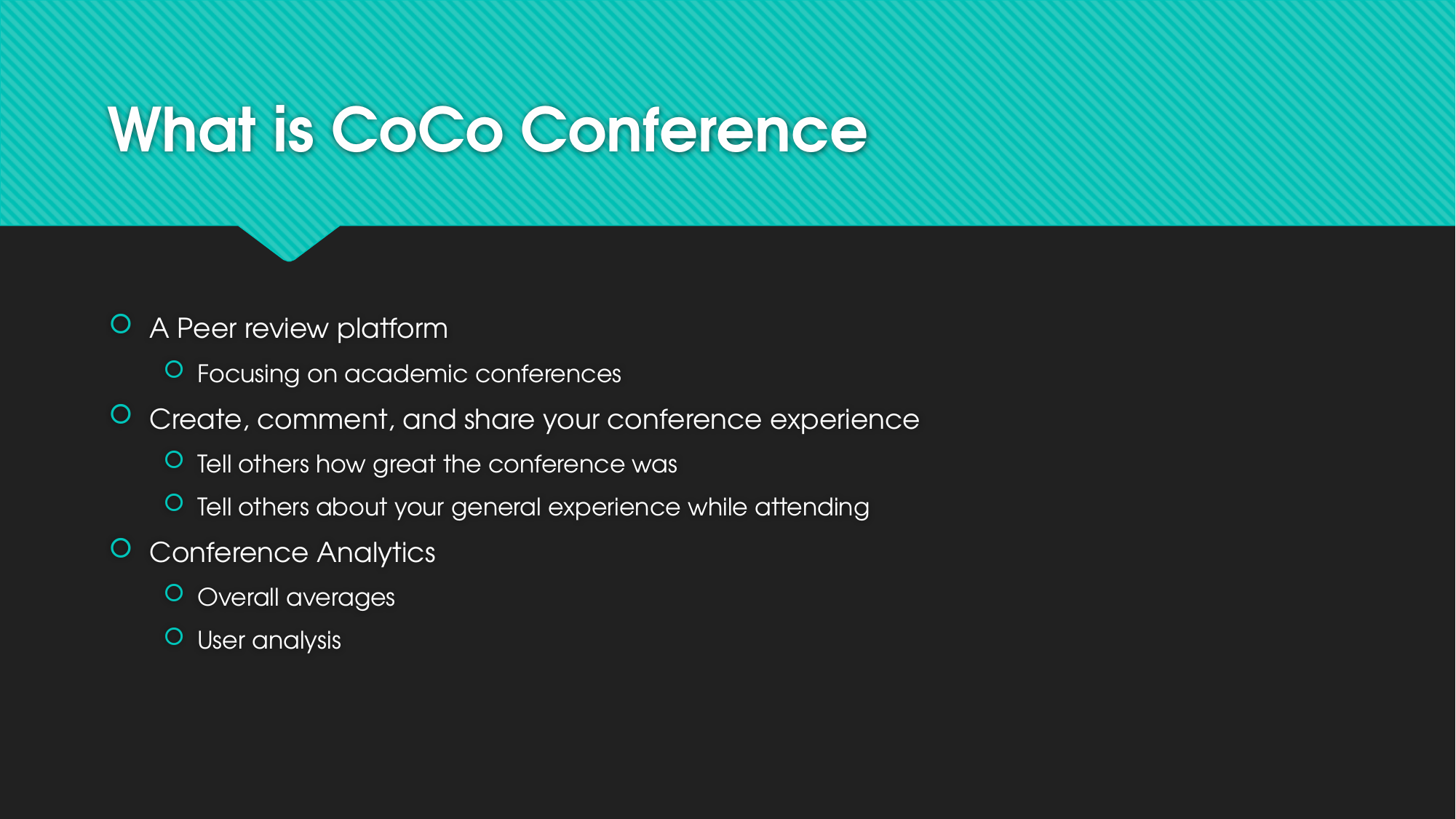

# What is CoCo Conference
A Peer review platform
Focusing on academic conferences
Create, comment, and share your conference experience
Tell others how great the conference was
Tell others about your general experience while attending
Conference Analytics
Overall averages
User analysis